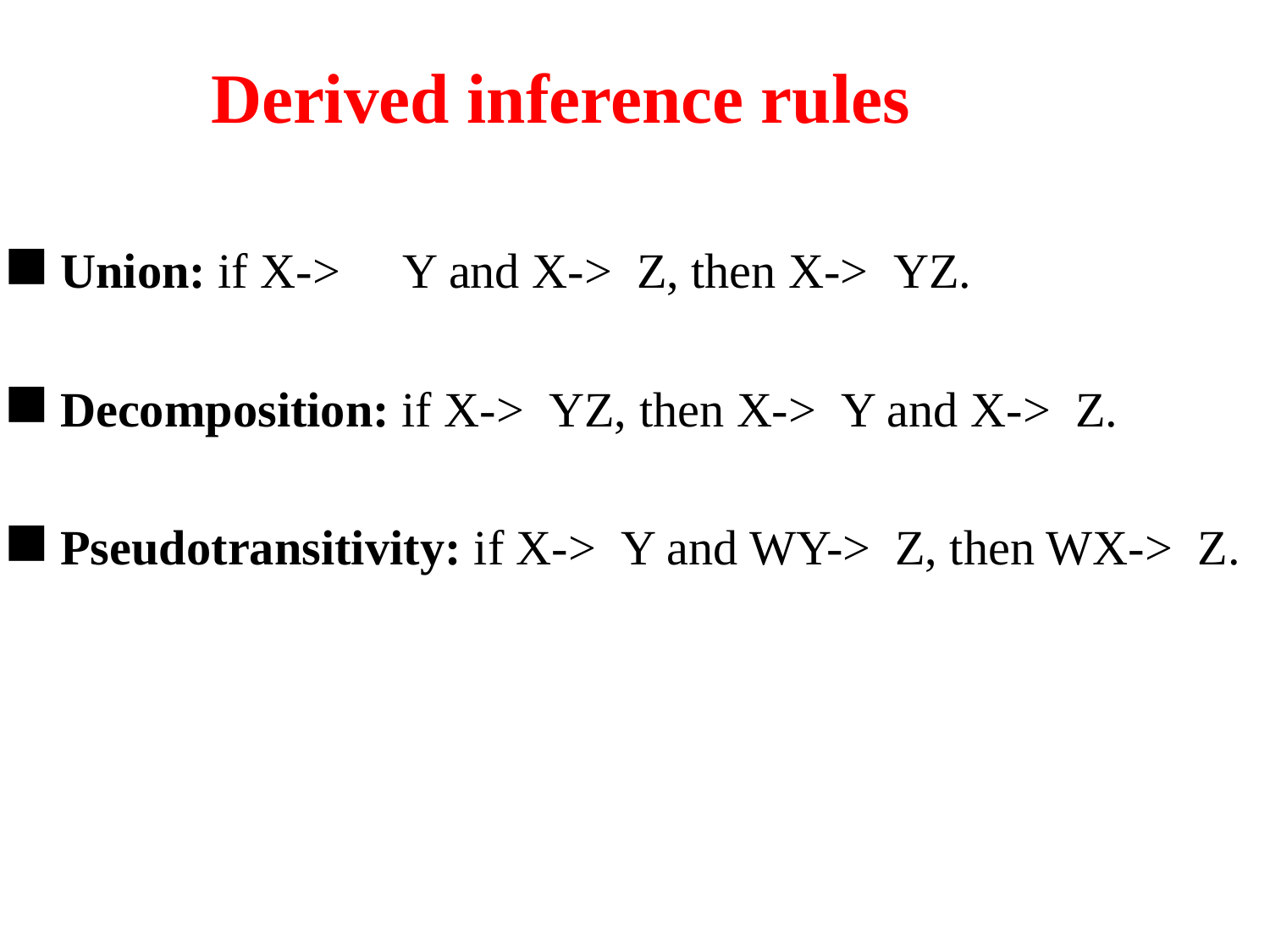

# Derived inference rules
Union: if X->   Y and X-> Z, then X-> YZ.

Decomposition: if X-> YZ, then X-> Y and X-> Z.

Pseudotransitivity: if X-> Y and WY-> Z, then WX-> Z.

15